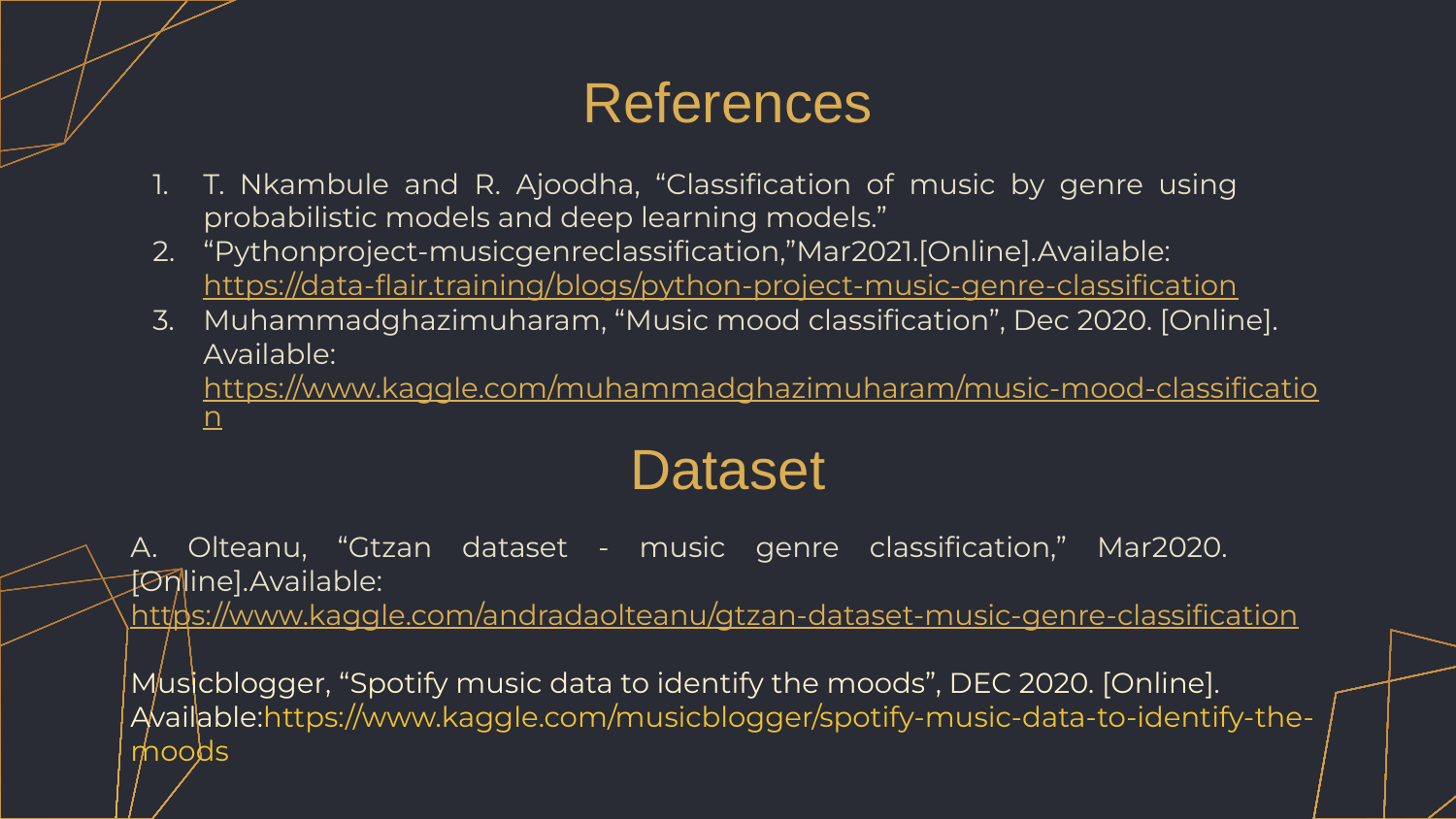

# References
T.  Nkambule  and  R.  Ajoodha,  “Classification  of  music  by  genre  using probabilistic models and deep learning models.”
“Pythonproject-musicgenreclassification,”Mar2021.[Online].Available:https://data-flair.training/blogs/python-project-music-genre-classification
Muhammadghazimuharam, “Music mood classification”, Dec 2020. [Online]. Available:https://www.kaggle.com/muhammadghazimuharam/music-mood-classification

Dataset
A.    Olteanu,    “Gtzan    dataset    -    music    genre    classification,”    Mar2020.[Online].Available:https://www.kaggle.com/andradaolteanu/gtzan-dataset-music-genre-classification

Musicblogger, “Spotify music data to identify the moods”, DEC 2020. [Online]. Available:https://www.kaggle.com/musicblogger/spotify-music-data-to-identify-the-moods